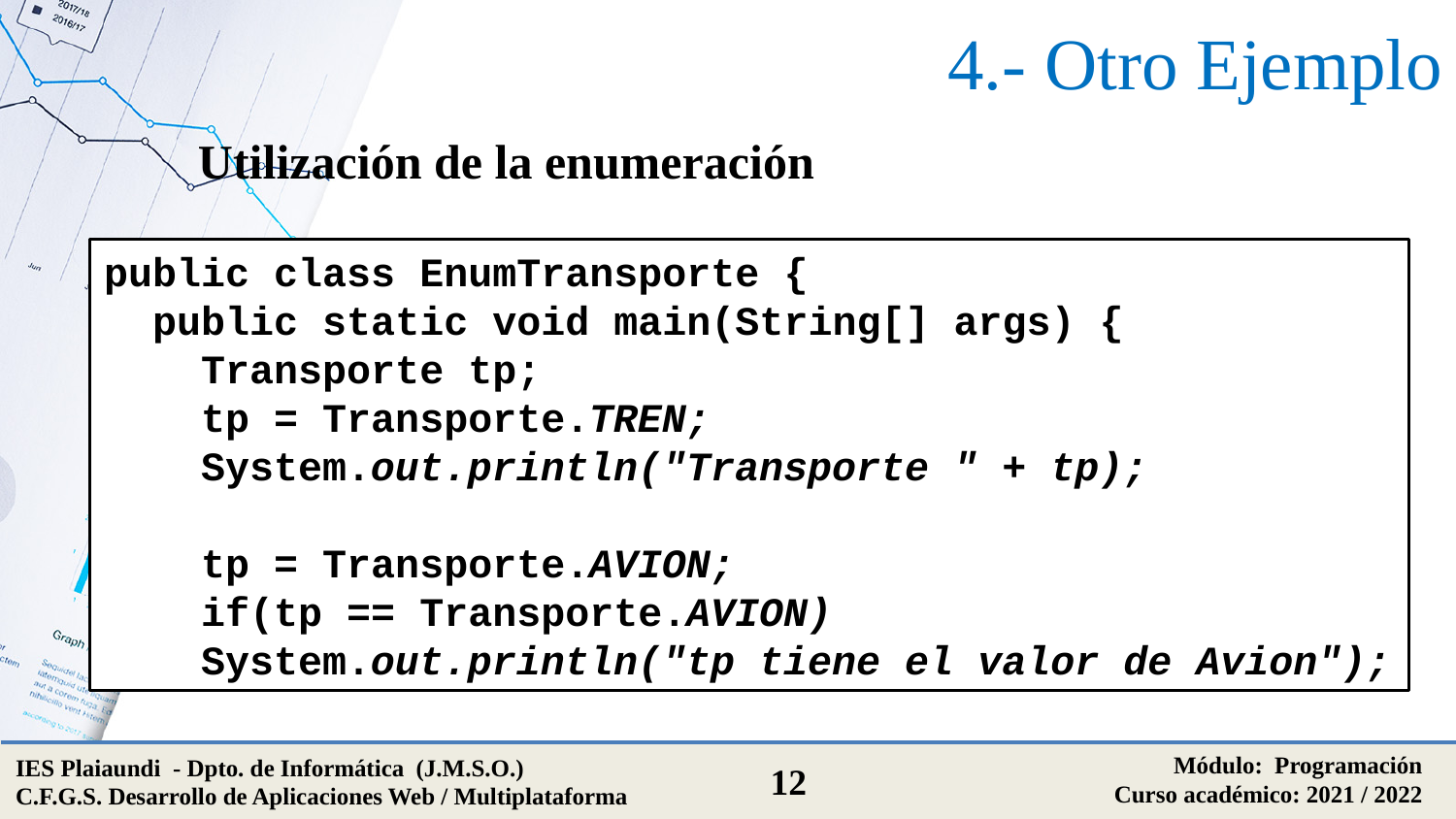

# 4.- Otro Ejemplo
Utilización de la enumeración
public class EnumTransporte {
  public static void main(String[] args) {
    Transporte tp;
    tp = Transporte.TREN;
    System.out.println("Transporte " + tp);

    tp = Transporte.AVION;
    if(tp == Transporte.AVION)
    System.out.println("tp tiene el valor de Avion");

Módulo:  Programación
Curso académico: 2021 / 2022
IES Plaiaundi  - Dpto. de Informática  (J.M.S.O.)
C.F.G.S. Desarrollo de Aplicaciones Web / Multiplataforma
12